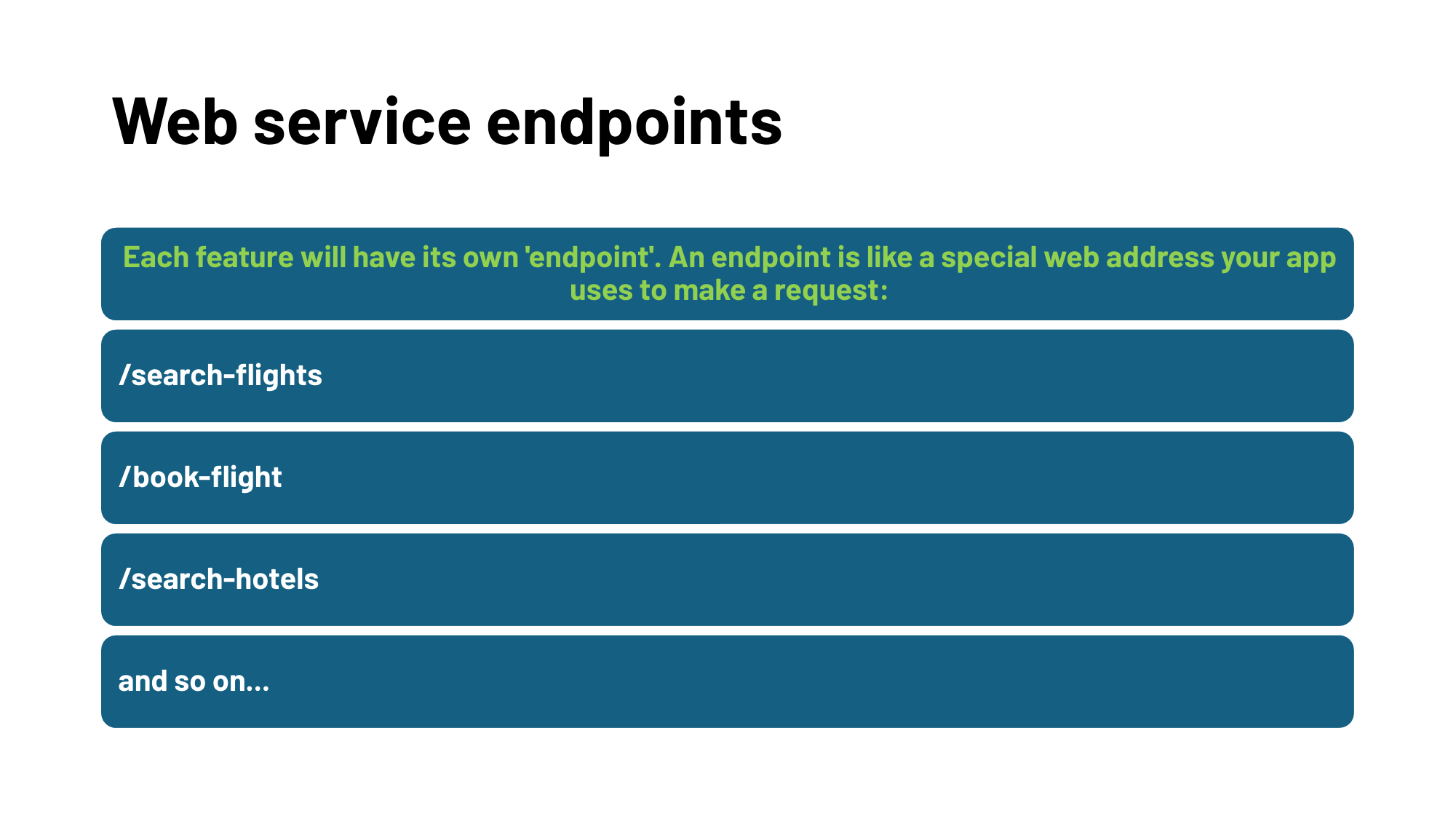

# Web service endpoints
Each feature will have its own 'endpoint'. An endpoint is like a special web address your app uses to make a request:
/search-flights
/book-flight
/search-hotels
and so on...